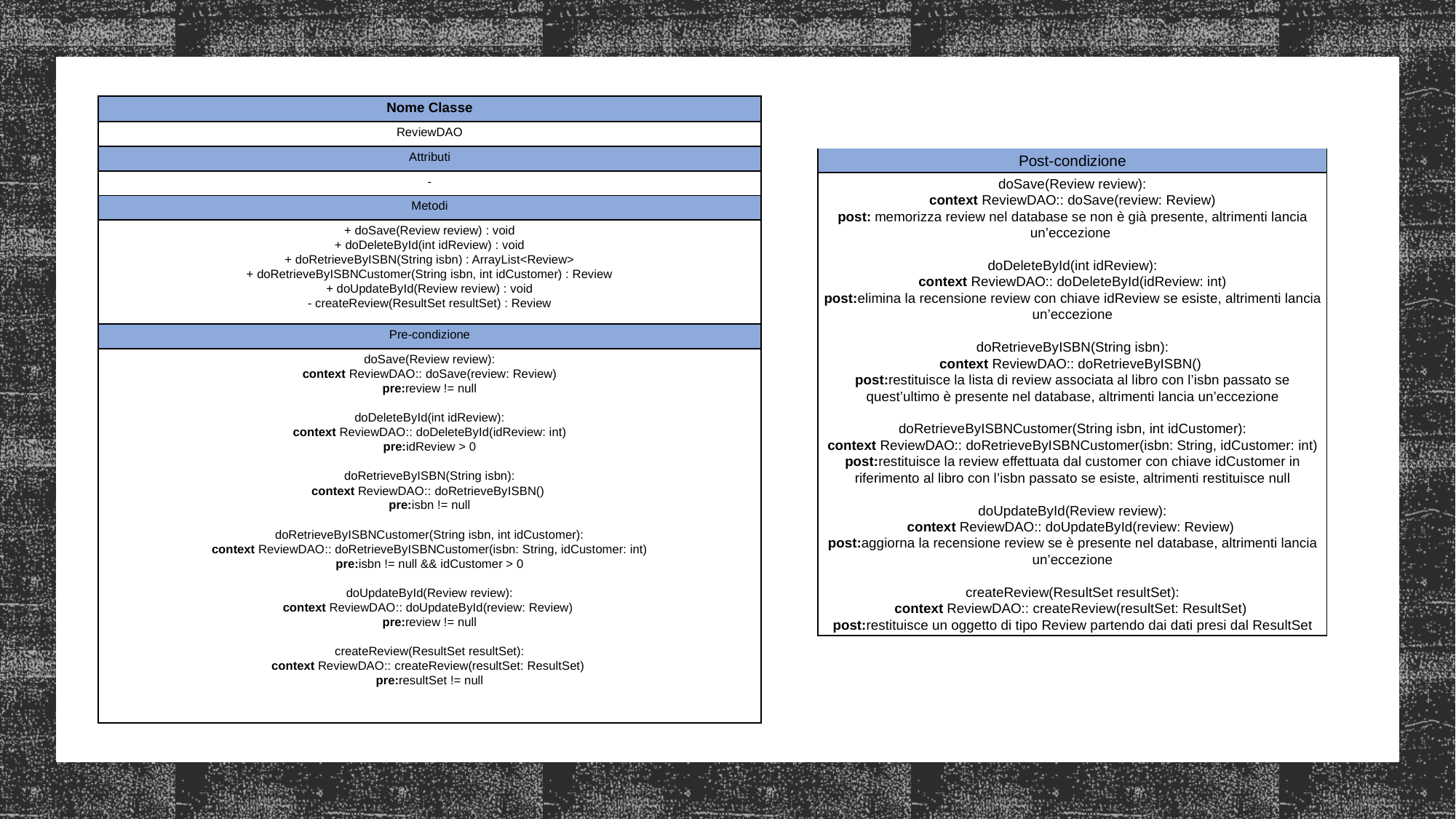

| Nome Classe |
| --- |
| ReviewDAO |
| Attributi |
| - |
| Metodi |
| + doSave(Review review) : void + doDeleteById(int idReview) : void + doRetrieveByISBN(String isbn) : ArrayList<Review> + doRetrieveByISBNCustomer(String isbn, int idCustomer) : Review + doUpdateById(Review review) : void - createReview(ResultSet resultSet) : Review |
| Pre-condizione |
| doSave(Review review): context ReviewDAO:: doSave(review: Review) pre:review != null   doDeleteById(int idReview): context ReviewDAO:: doDeleteById(idReview: int) pre:idReview > 0   doRetrieveByISBN(String isbn): context ReviewDAO:: doRetrieveByISBN() pre:isbn != null   doRetrieveByISBNCustomer(String isbn, int idCustomer): context ReviewDAO:: doRetrieveByISBNCustomer(isbn: String, idCustomer: int) pre:isbn != null && idCustomer > 0   doUpdateById(Review review): context ReviewDAO:: doUpdateById(review: Review) pre:review != null   createReview(ResultSet resultSet): context ReviewDAO:: createReview(resultSet: ResultSet) pre:resultSet != null |
| Post-condizione |
| --- |
| doSave(Review review): context ReviewDAO:: doSave(review: Review) post: memorizza review nel database se non è già presente, altrimenti lancia un’eccezione   doDeleteById(int idReview): context ReviewDAO:: doDeleteById(idReview: int) post:elimina la recensione review con chiave idReview se esiste, altrimenti lancia un’eccezione   doRetrieveByISBN(String isbn): context ReviewDAO:: doRetrieveByISBN() post:restituisce la lista di review associata al libro con l’isbn passato se quest’ultimo è presente nel database, altrimenti lancia un’eccezione   doRetrieveByISBNCustomer(String isbn, int idCustomer): context ReviewDAO:: doRetrieveByISBNCustomer(isbn: String, idCustomer: int) post:restituisce la review effettuata dal customer con chiave idCustomer in riferimento al libro con l’isbn passato se esiste, altrimenti restituisce null   doUpdateById(Review review): context ReviewDAO:: doUpdateById(review: Review) post:aggiorna la recensione review se è presente nel database, altrimenti lancia un’eccezione   createReview(ResultSet resultSet): context ReviewDAO:: createReview(resultSet: ResultSet) post:restituisce un oggetto di tipo Review partendo dai dati presi dal ResultSet |